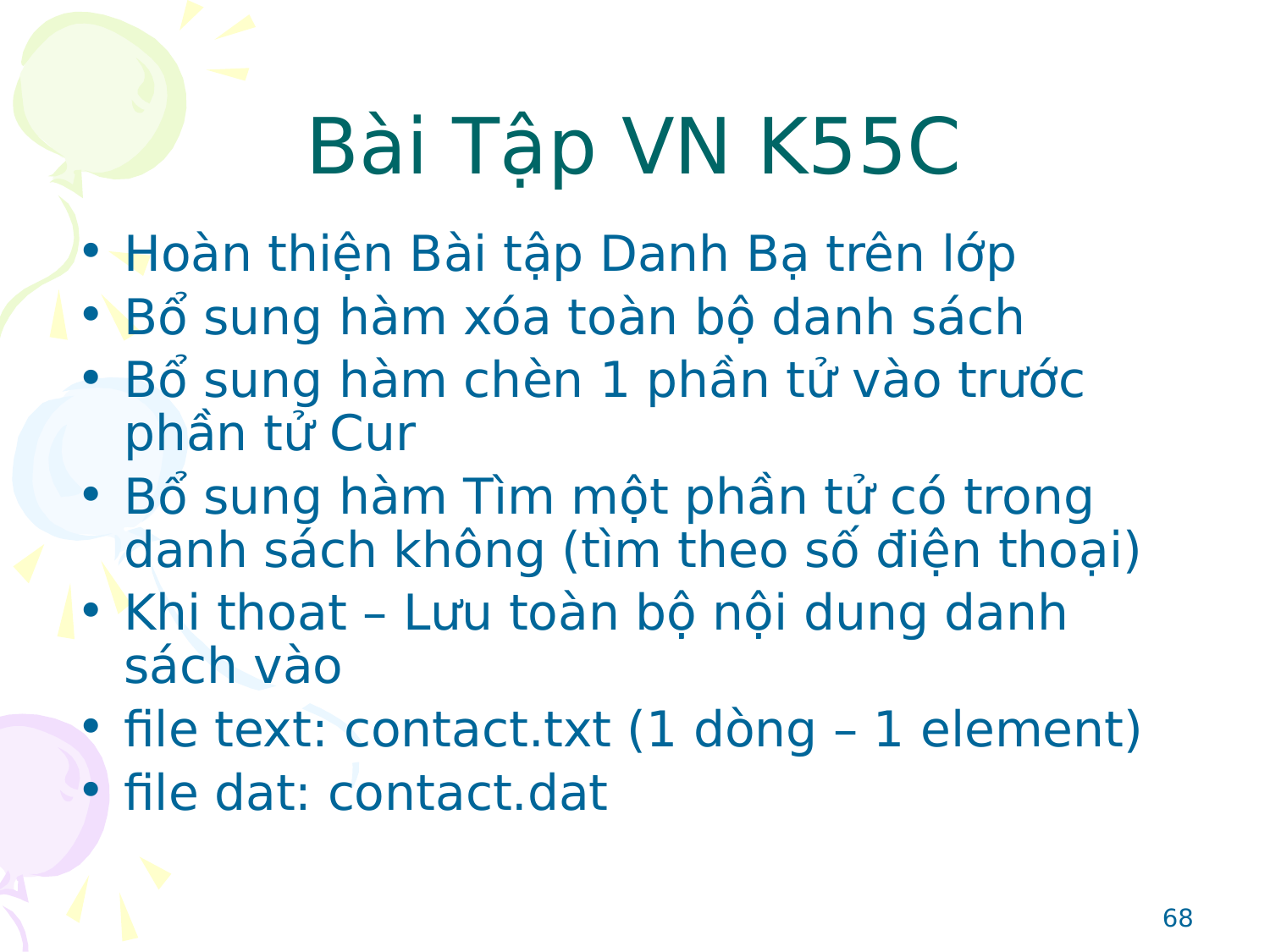

# Bài Tập VN K55C
Hoàn thiện Bài tập Danh Bạ trên lớp
Bổ sung hàm xóa toàn bộ danh sách
Bổ sung hàm chèn 1 phần tử vào trước phần tử Cur
Bổ sung hàm Tìm một phần tử có trong danh sách không (tìm theo số điện thoại)
Khi thoat – Lưu toàn bộ nội dung danh sách vào
file text: contact.txt (1 dòng – 1 element)
file dat: contact.dat
68